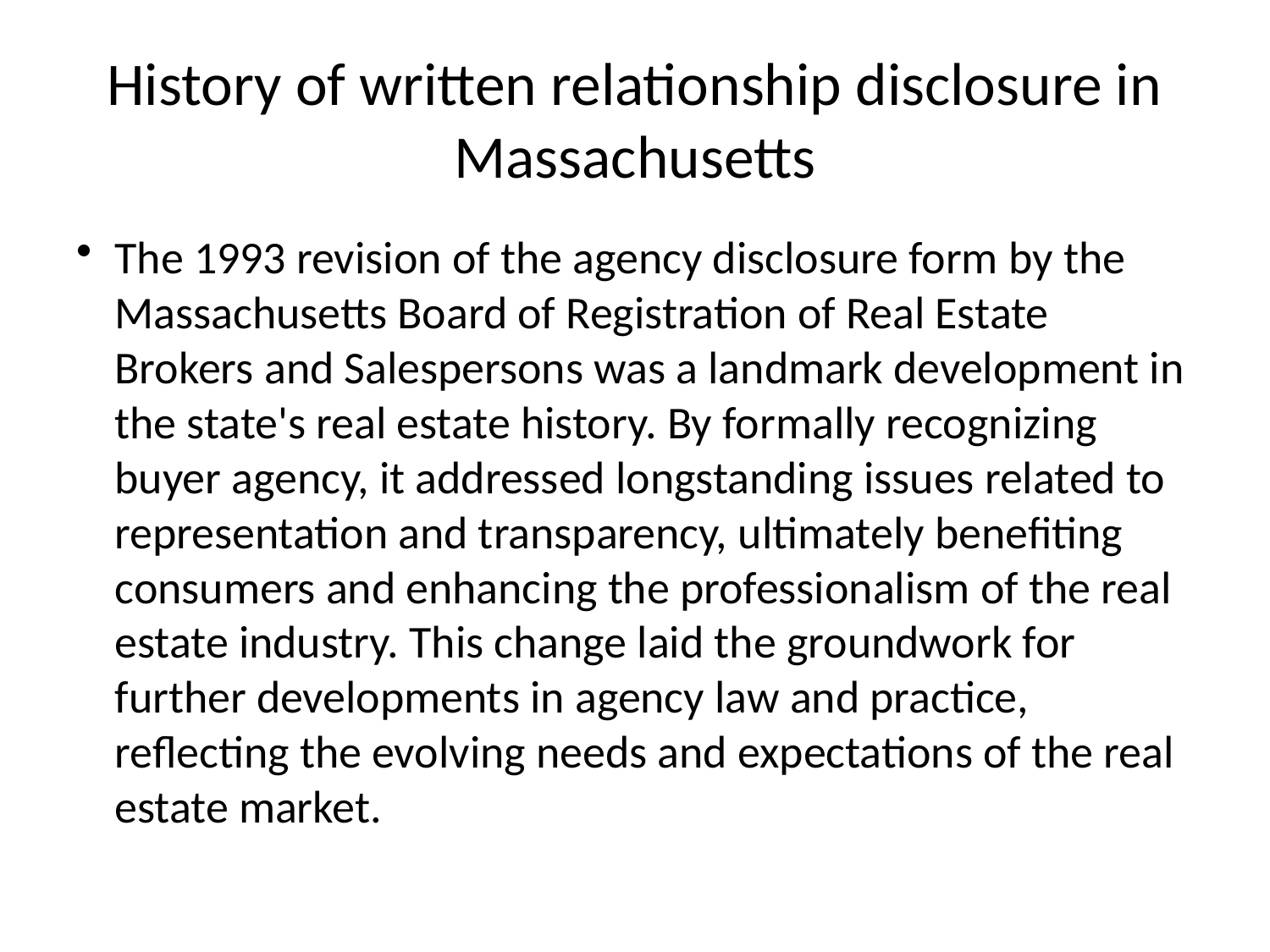

# History of written relationship disclosure in Massachusetts

The 1993 revision of the agency disclosure form by the Massachusetts Board of Registration of Real Estate Brokers and Salespersons was a landmark development in the state's real estate history. By formally recognizing buyer agency, it addressed longstanding issues related to representation and transparency, ultimately benefiting consumers and enhancing the professionalism of the real estate industry. This change laid the groundwork for further developments in agency law and practice, reflecting the evolving needs and expectations of the real estate market.